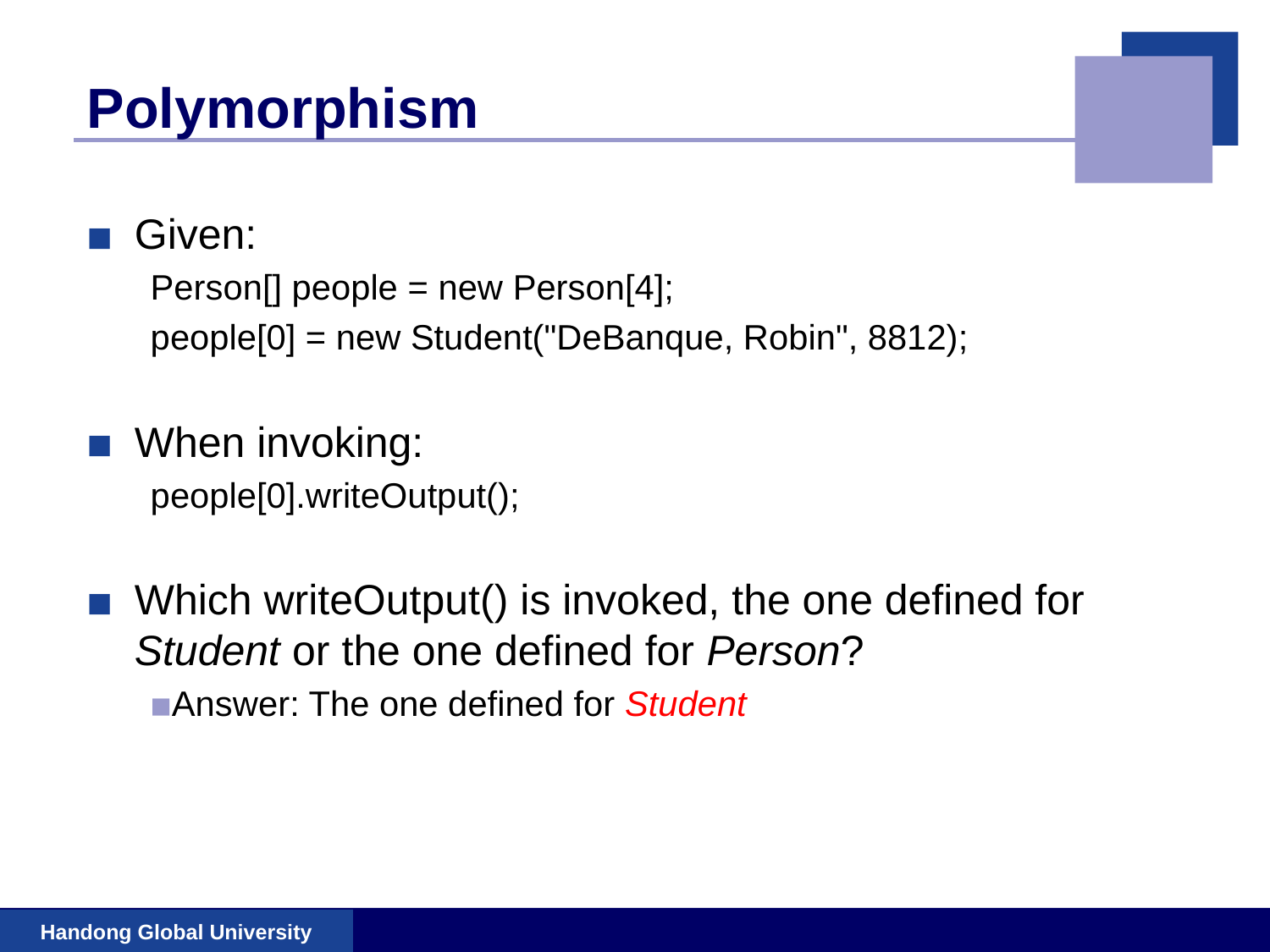

# Polymorphism
Given:
Person[] people = new Person[4];
people[0] = new Student("DeBanque, Robin", 8812);

When invoking:
people[0].writeOutput();

Which writeOutput() is invoked, the one defined for Student or the one defined for Person?
Answer: The one defined for Student